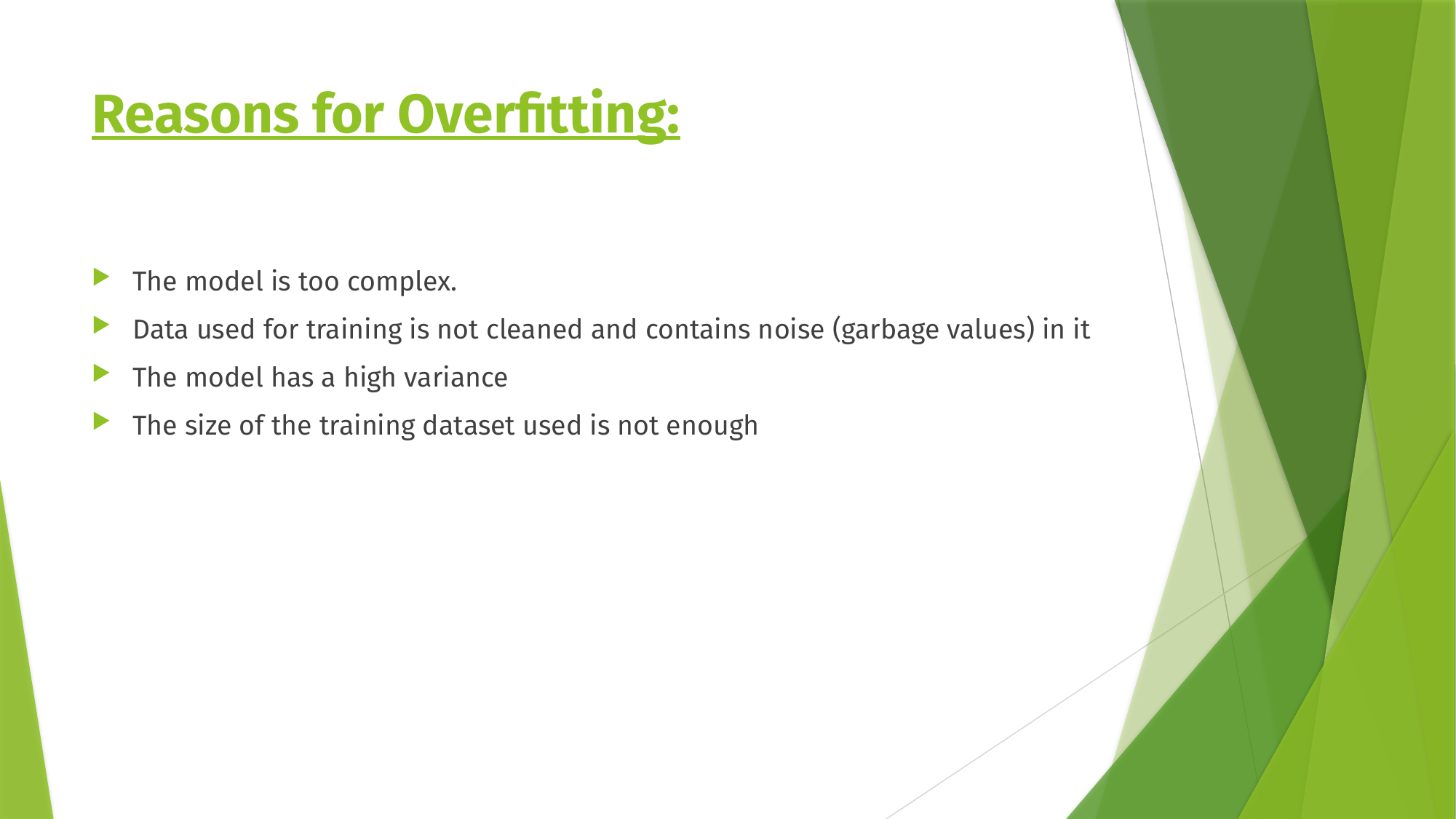

# Reasons for Overfitting:
The model is too complex.
Data used for training is not cleaned and contains noise (garbage values) in it
The model has a high variance
The size of the training dataset used is not enough